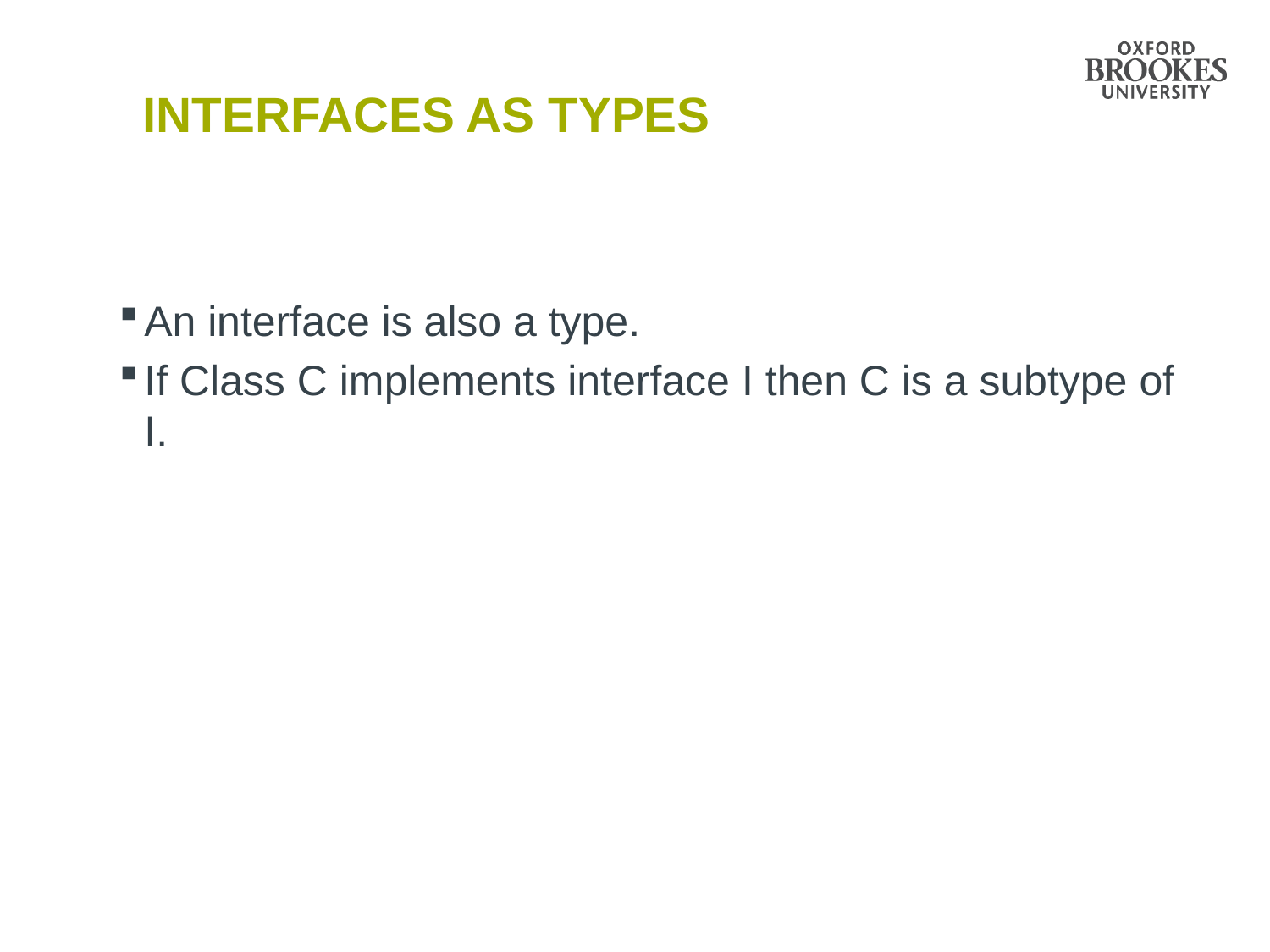

# Interfaces as Types
An interface is also a type.
If Class C implements interface I then C is a subtype of I.